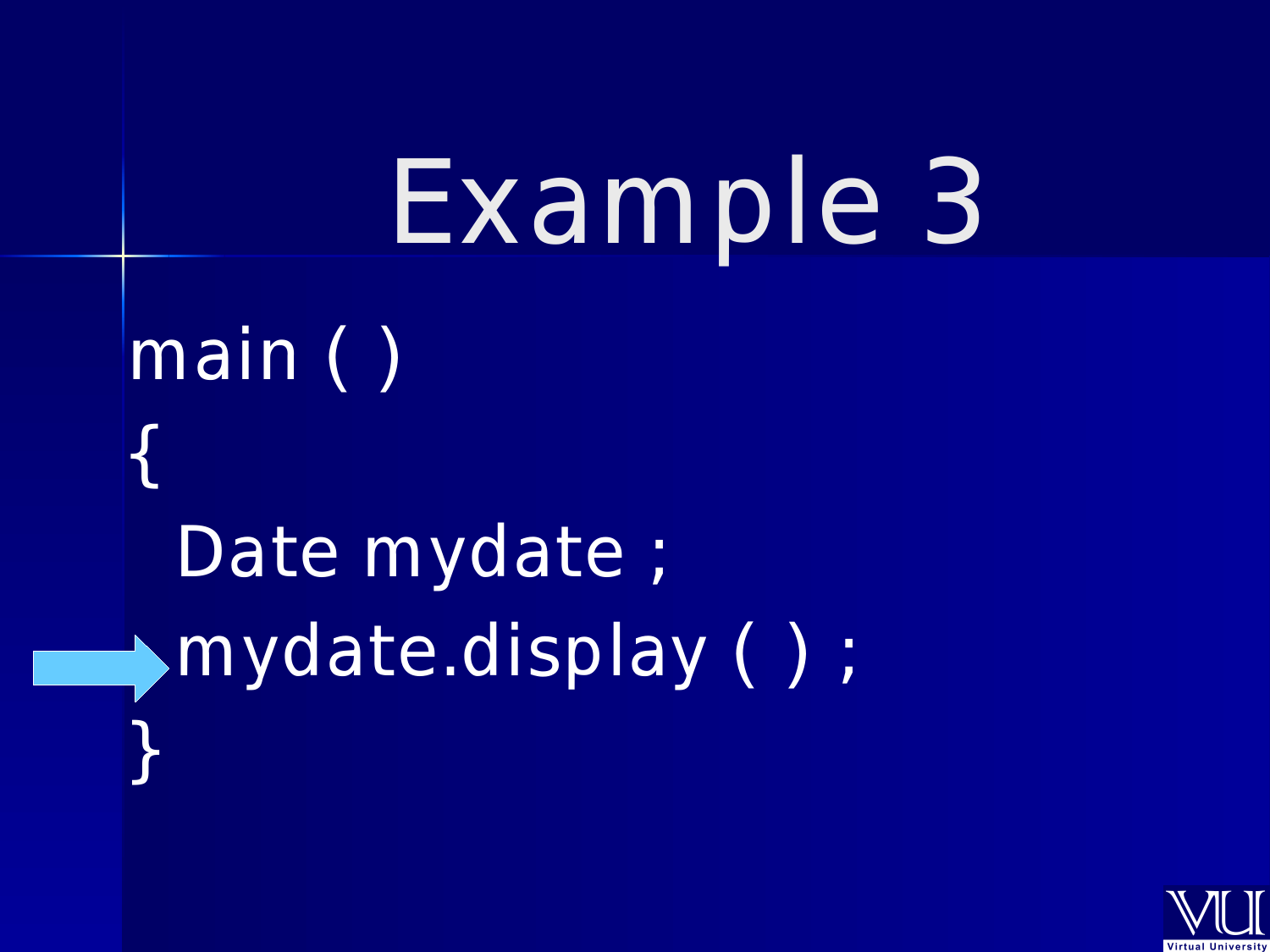

# Example 3
main ( )
{
	Date mydate ;
	mydate.display ( ) ;
}